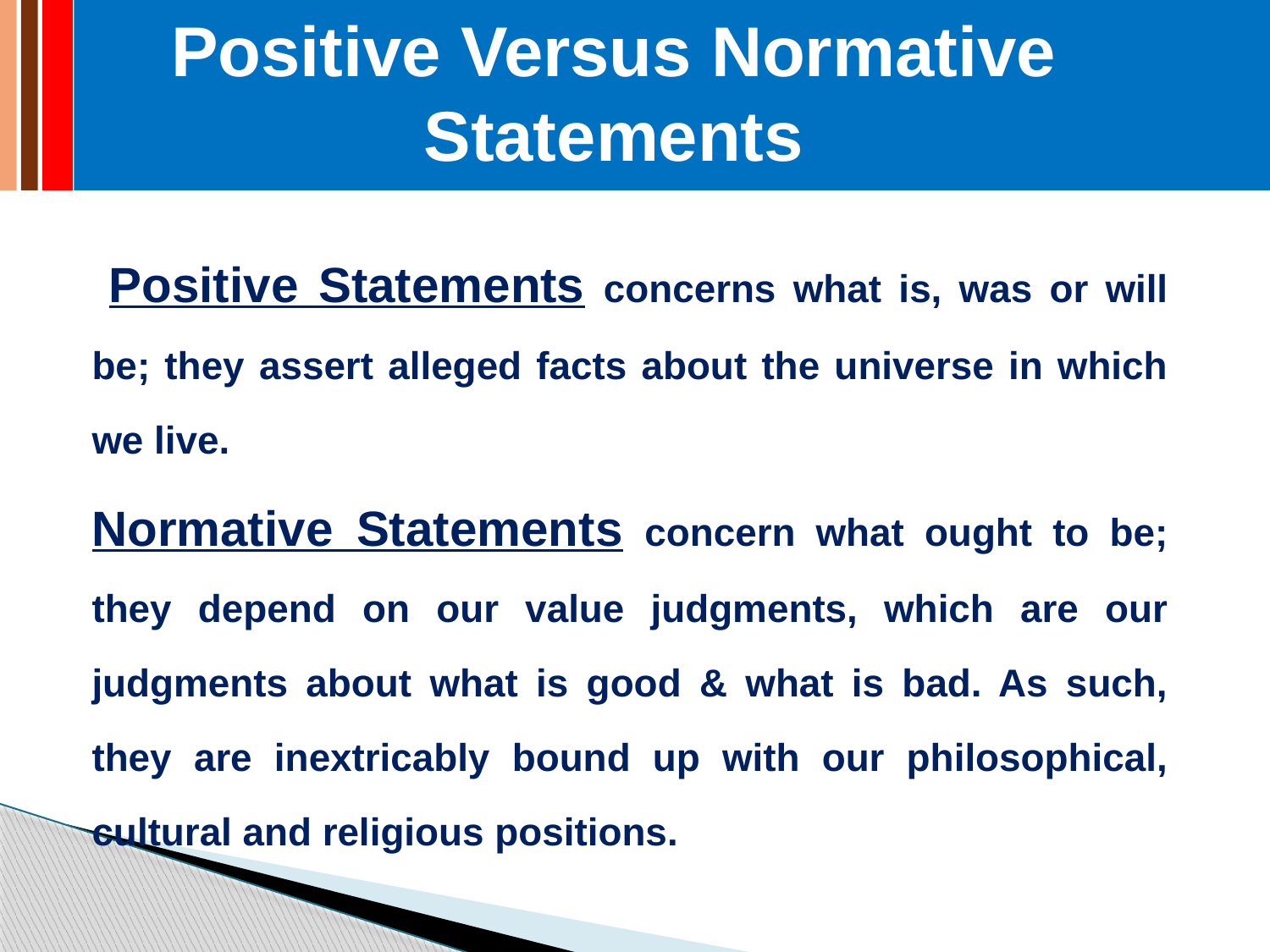

Positive Versus Normative Statements
 Positive Statements concerns what is, was or will be; they assert alleged facts about the universe in which we live.
Normative Statements concern what ought to be; they depend on our value judgments, which are our judgments about what is good & what is bad. As such, they are inextricably bound up with our philosophical, cultural and religious positions.